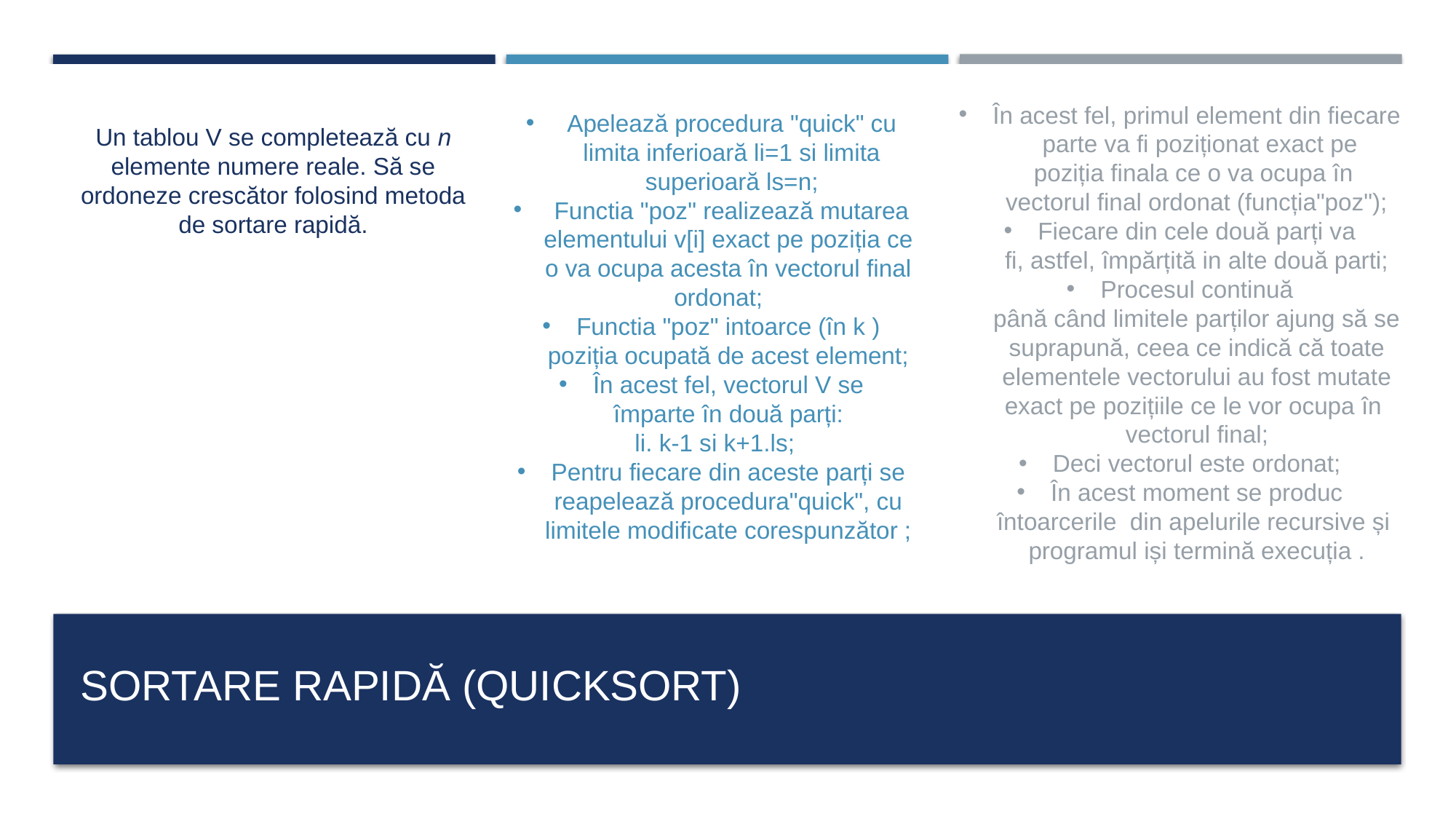

În acest fel, primul element din fiecare parte va fi poziționat exact pe poziția finala ce o va ocupa în
     vectorul final ordonat (funcția"poz");
Fiecare din cele două parți va fi, astfel, împărțită in alte două parti;
Procesul continuă până când limitele parților ajung să se suprapună, ceea ce indică că toate   elementele vectorului au fost mutate exact pe pozițiile ce le vor ocupa în  vectorul final;
Deci vectorul este ordonat;
În acest moment se produc întoarcerile  din apelurile recursive și programul iși termină execuția .

Apelează procedura "quick" cu limita inferioară li=1 si limita superioară ls=n;
 Functia "poz" realizează mutarea elementului v[i] exact pe poziția ce o va ocupa acesta în vectorul final ordonat;
Functia "poz" intoarce (în k ) poziția ocupată de acest element;
În acest fel, vectorul V se împarte în două parți:
 li. k-1 si k+1.ls;
Pentru fiecare din aceste parți se reapelează procedura"quick", cu limitele modificate corespunzător ;
Un tablou V se completează cu n elemente numere reale. Să se ordoneze crescător folosind metoda de sortare rapidă.

# Sortare rapidĂ (quicksort)